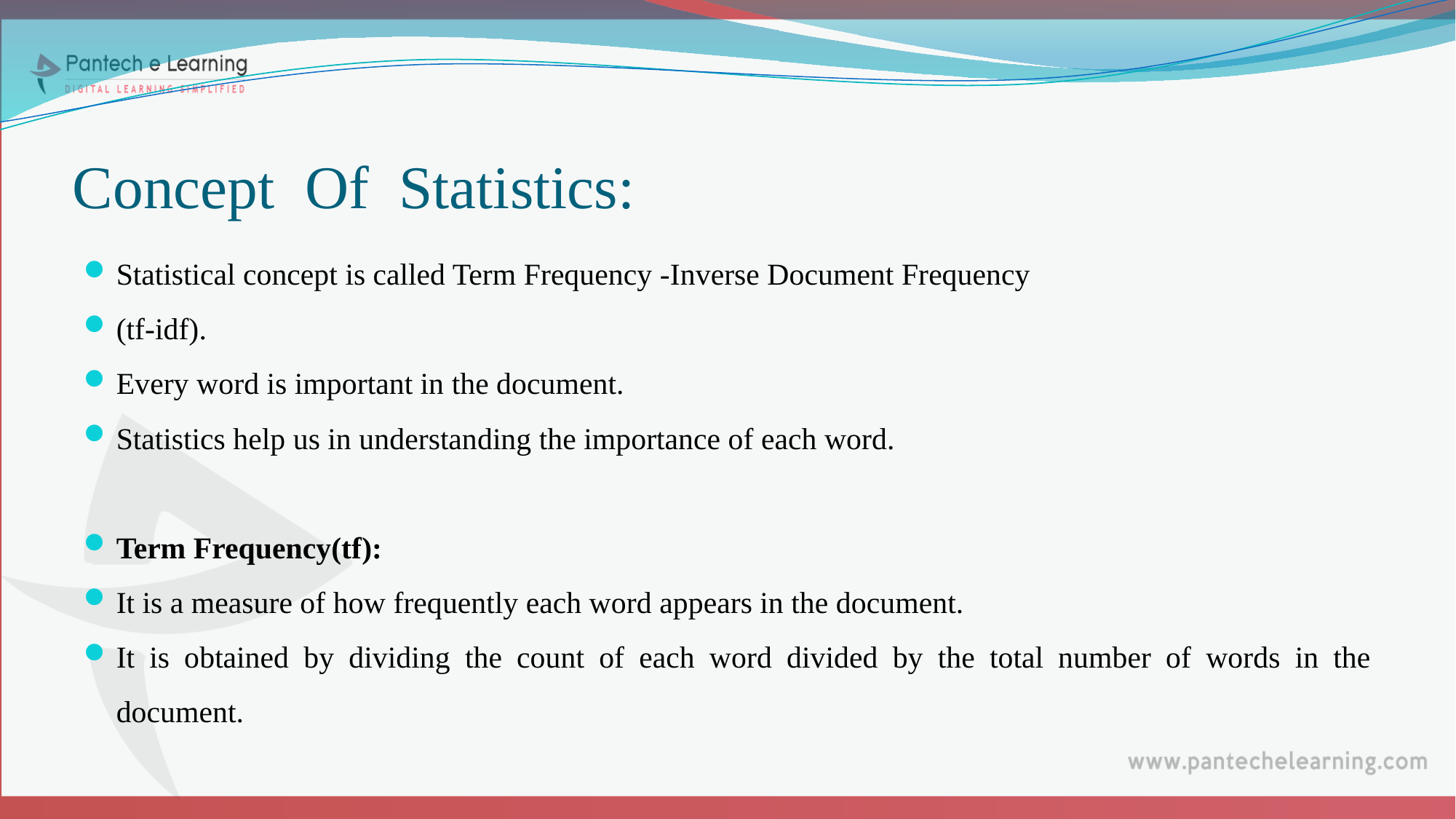

# Concept  Of  Statistics:
Statistical concept is called Term Frequency -Inverse Document Frequency
(tf-idf).
Every word is important in the document.
Statistics help us in understanding the importance of each word.

Term Frequency(tf):
It is a measure of how frequently each word appears in the document.
It is obtained by dividing the count of each word divided by the total number of words in the document.